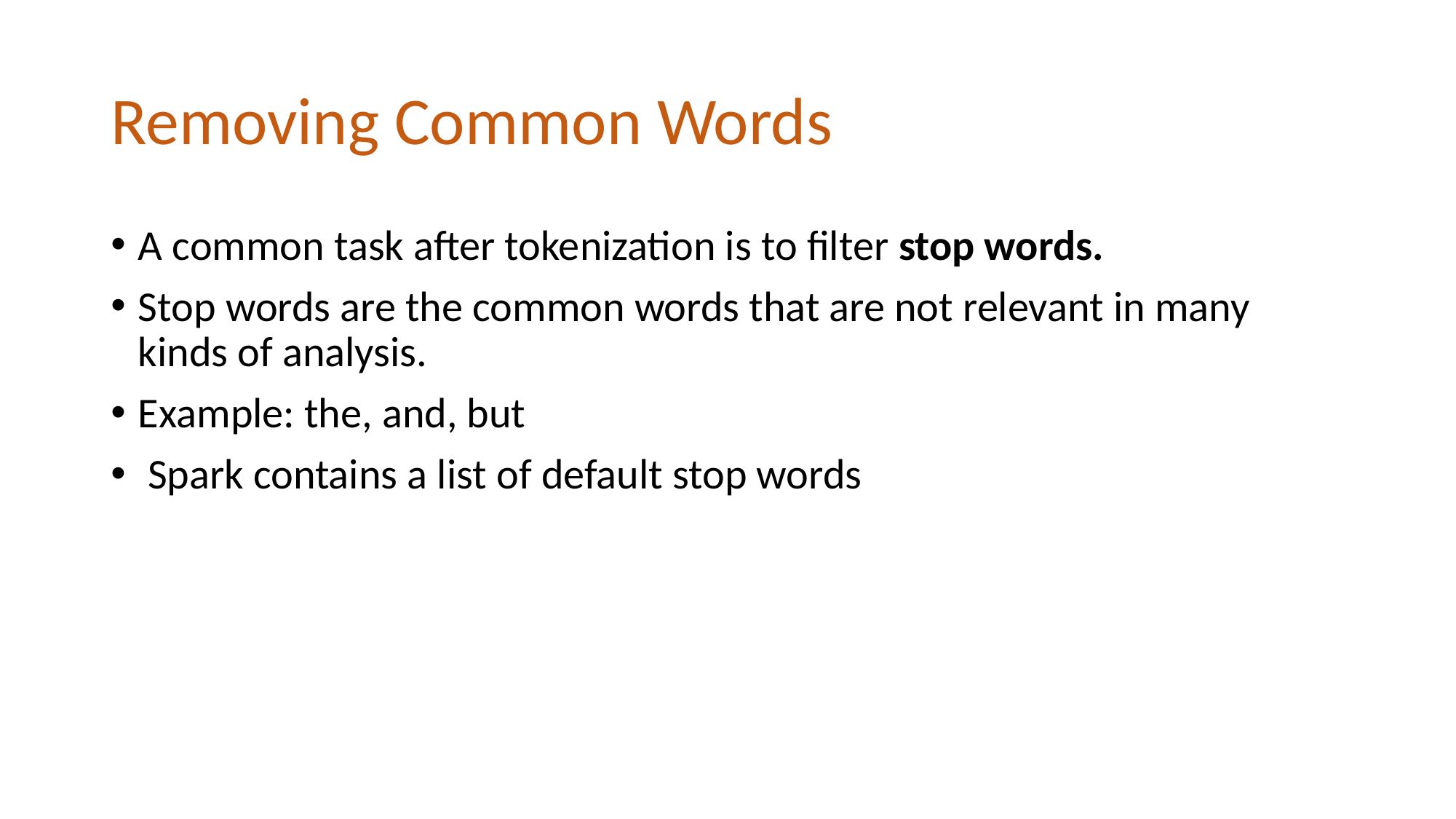

# Removing Common Words
A common task after tokenization is to filter stop words.
Stop words are the common words that are not relevant in many kinds of analysis.
Example: the, and, but
 Spark contains a list of default stop words